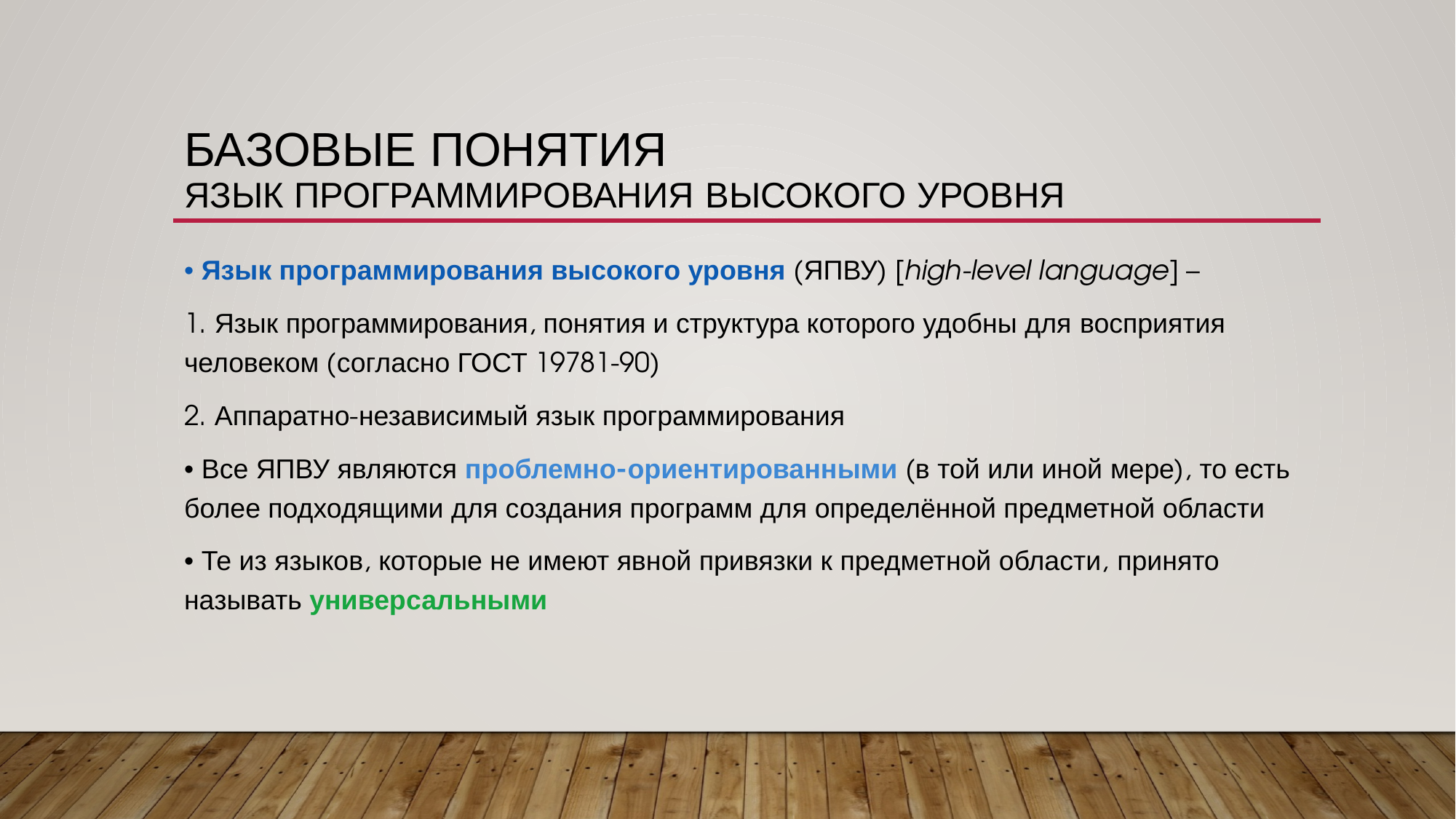

# БАЗОВЫЕ ПОНЯТИЯ ЯЗЫК ПРОГРАММИРОВАНИЯ ВЫСОКОГО УРОВНЯ
• Язык программирования высокого уровня (ЯПВУ) [high-level language] –
1. Язык программирования, понятия и структура которого удобны для восприятия человеком (согласно ГОСТ 19781-90)
2. Аппаратно-независимый язык программирования
• Все ЯПВУ являются проблемно-ориентированными (в той или иной мере), то есть более подходящими для создания программ для определённой предметной области
• Те из языков, которые не имеют явной привязки к предметной области, принято называть универсальными